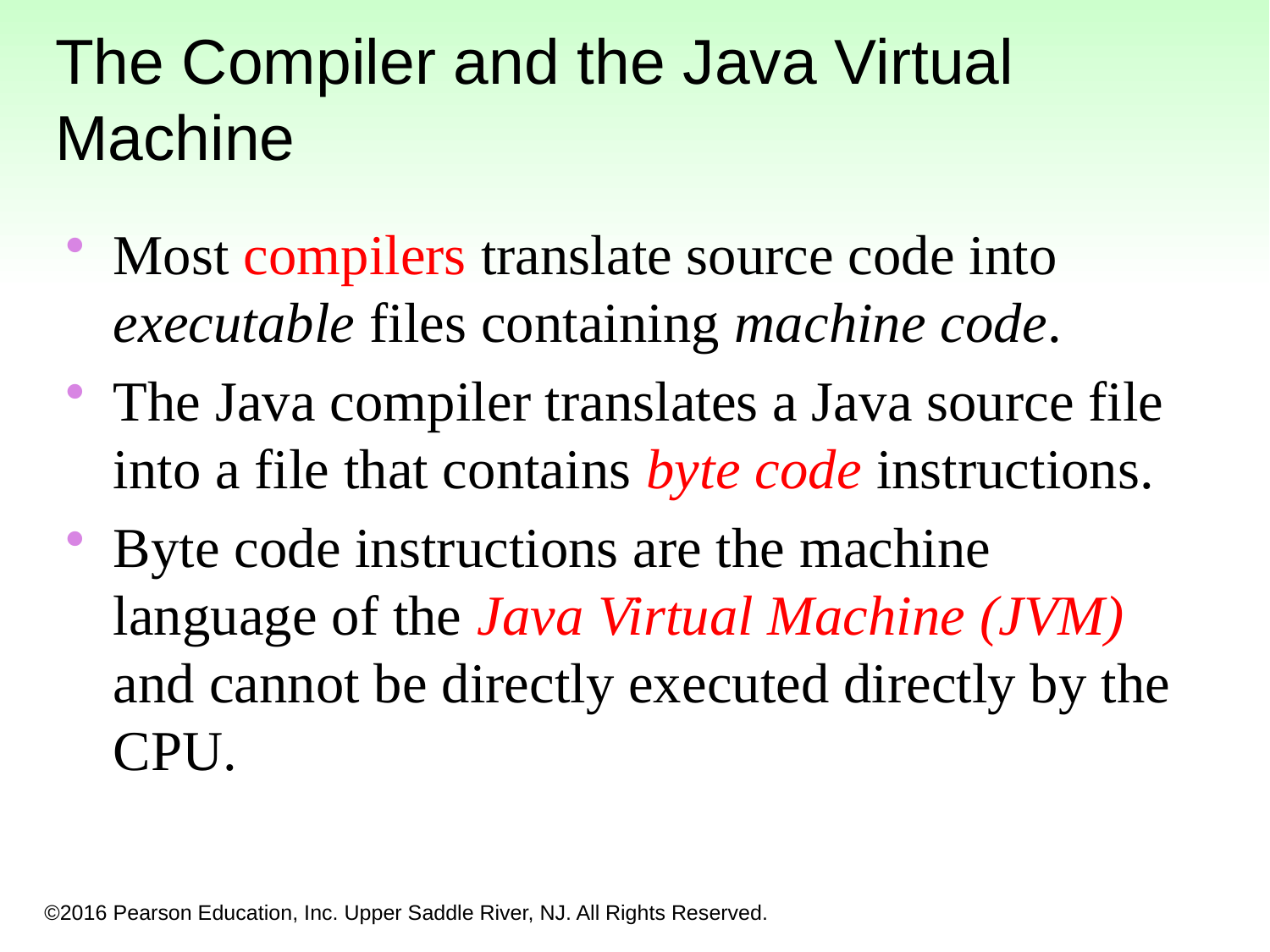

The Compiler and the Java Virtual Machine
Most compilers translate source code into executable files containing machine code.
The Java compiler translates a Java source file into a file that contains byte code instructions.
Byte code instructions are the machine language of the Java Virtual Machine (JVM) and cannot be directly executed directly by the CPU.